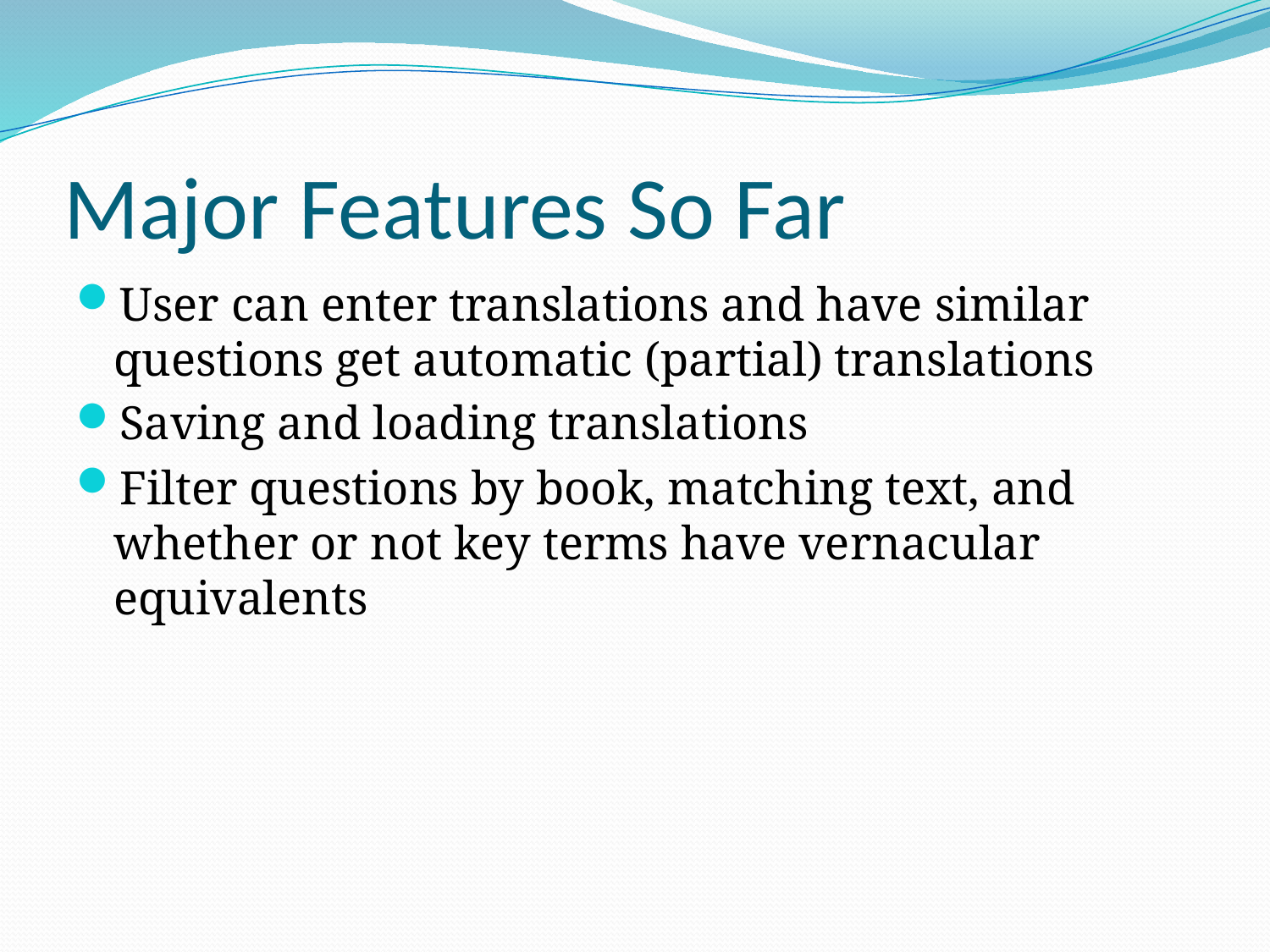

# Major Features So Far
User can enter translations and have similar questions get automatic (partial) translations
Saving and loading translations
Filter questions by book, matching text, and whether or not key terms have vernacular equivalents